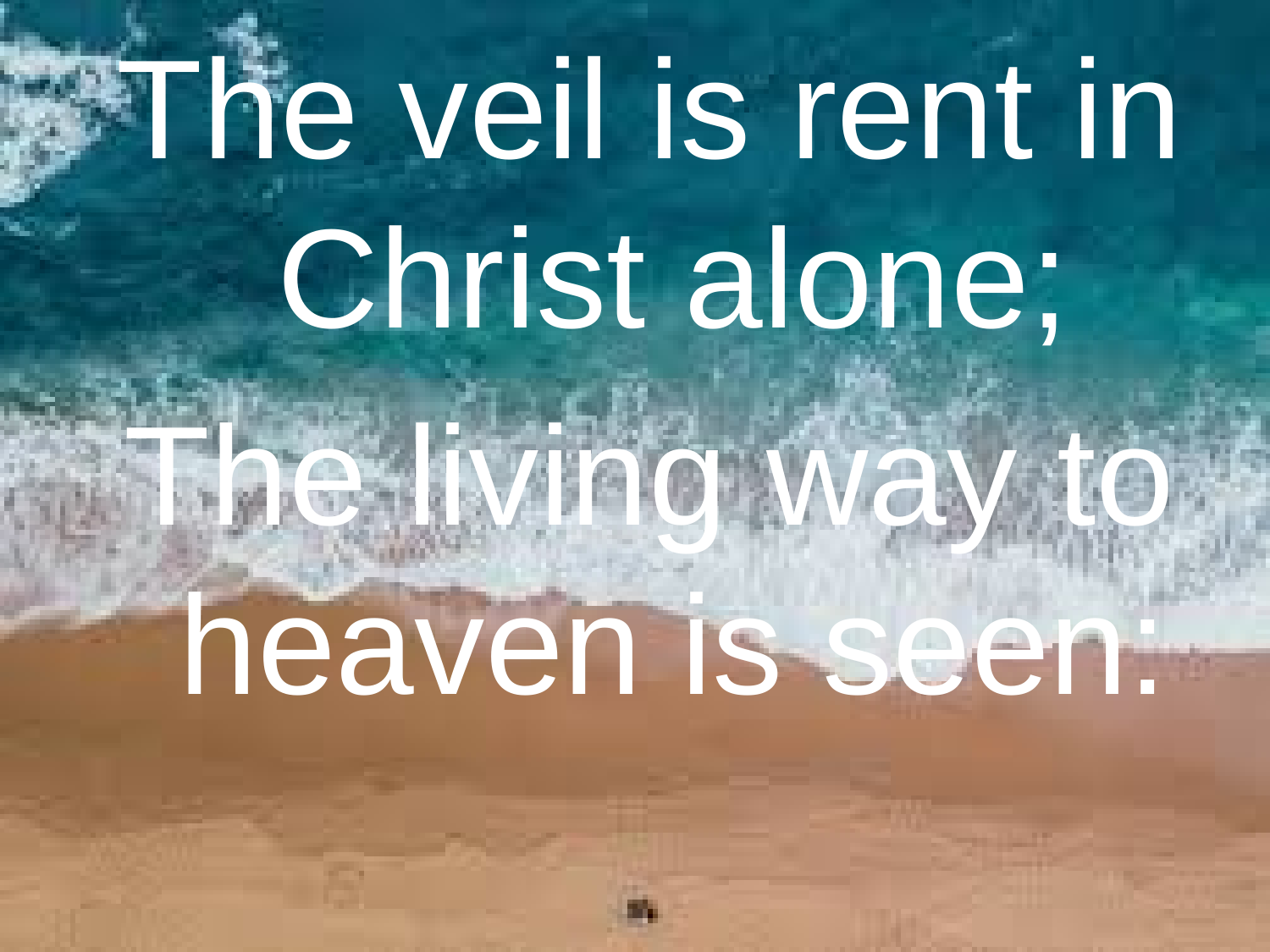

The veil is rent in Christ alone;
The living way to heaven is seen: